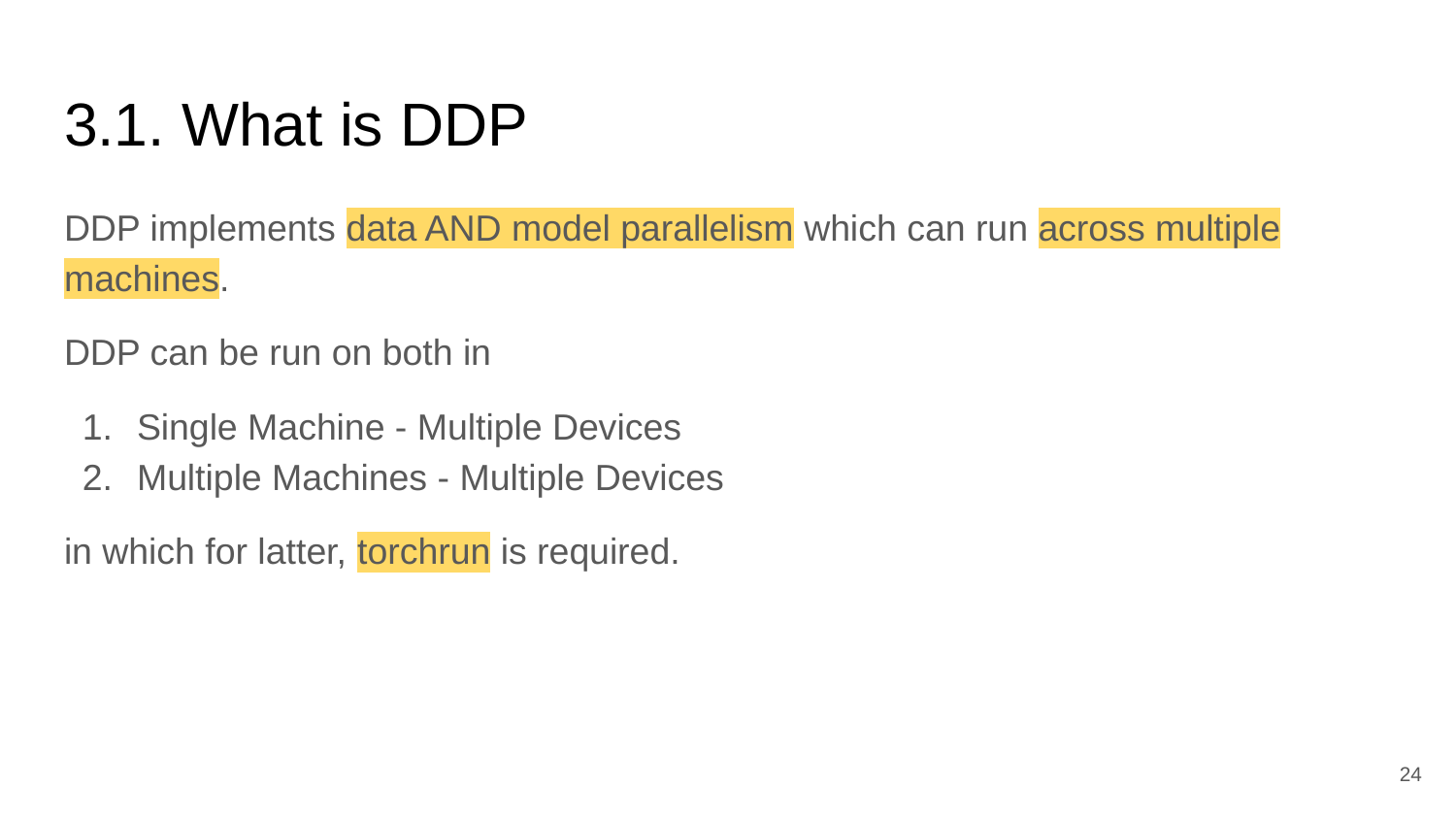

# 3.1. What is DDP
DDP implements data AND model parallelism which can run across multiple machines.
DDP can be run on both in
Single Machine - Multiple Devices
Multiple Machines - Multiple Devices
in which for latter, torchrun is required.
24